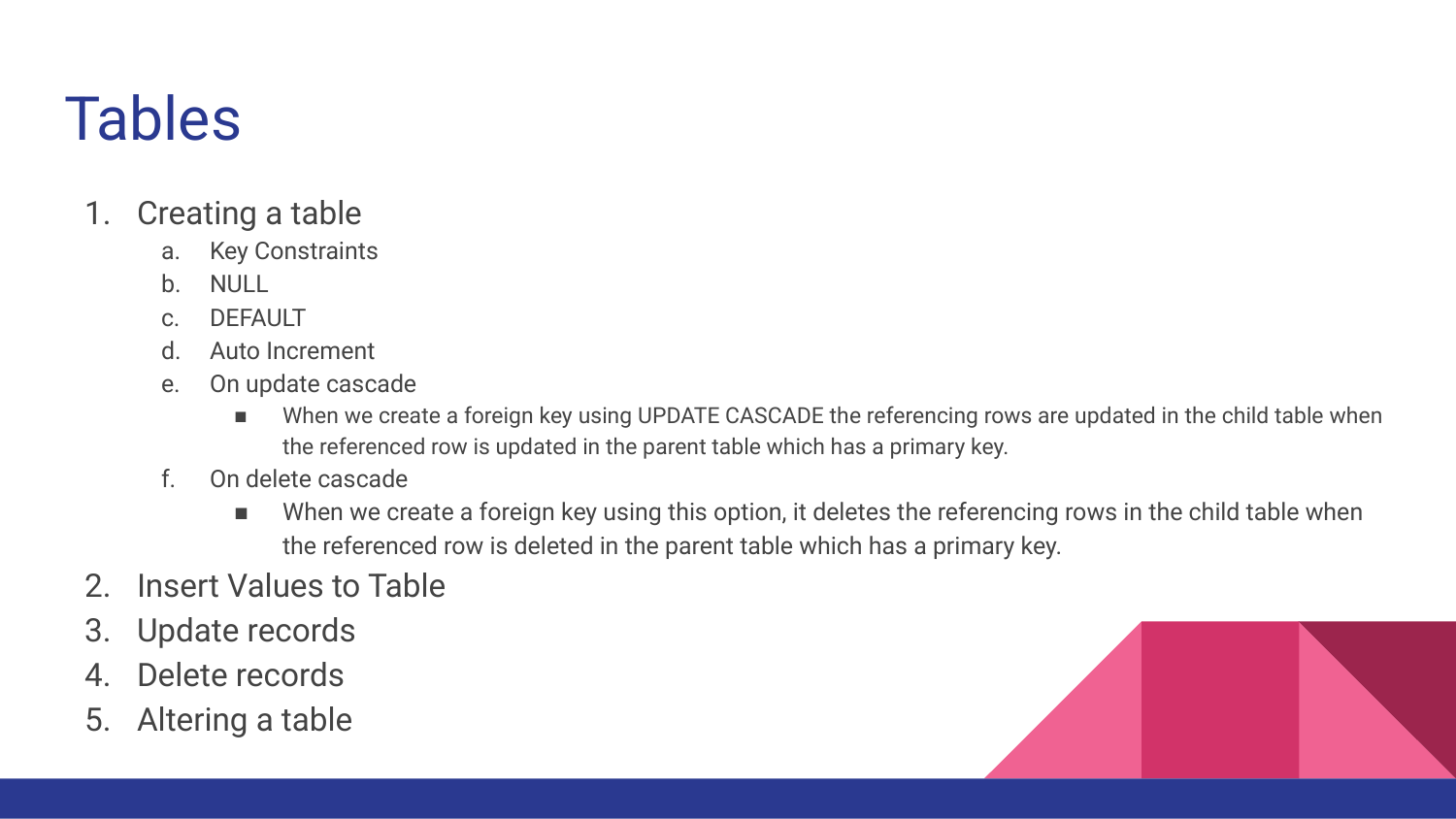

# Tables
Creating a table
Key Constraints
NULL
DEFAULT
Auto Increment
On update cascade
When we create a foreign key using UPDATE CASCADE the referencing rows are updated in the child table when the referenced row is updated in the parent table which has a primary key.
On delete cascade
When we create a foreign key using this option, it deletes the referencing rows in the child table when the referenced row is deleted in the parent table which has a primary key.
Insert Values to Table
Update records
Delete records
Altering a table